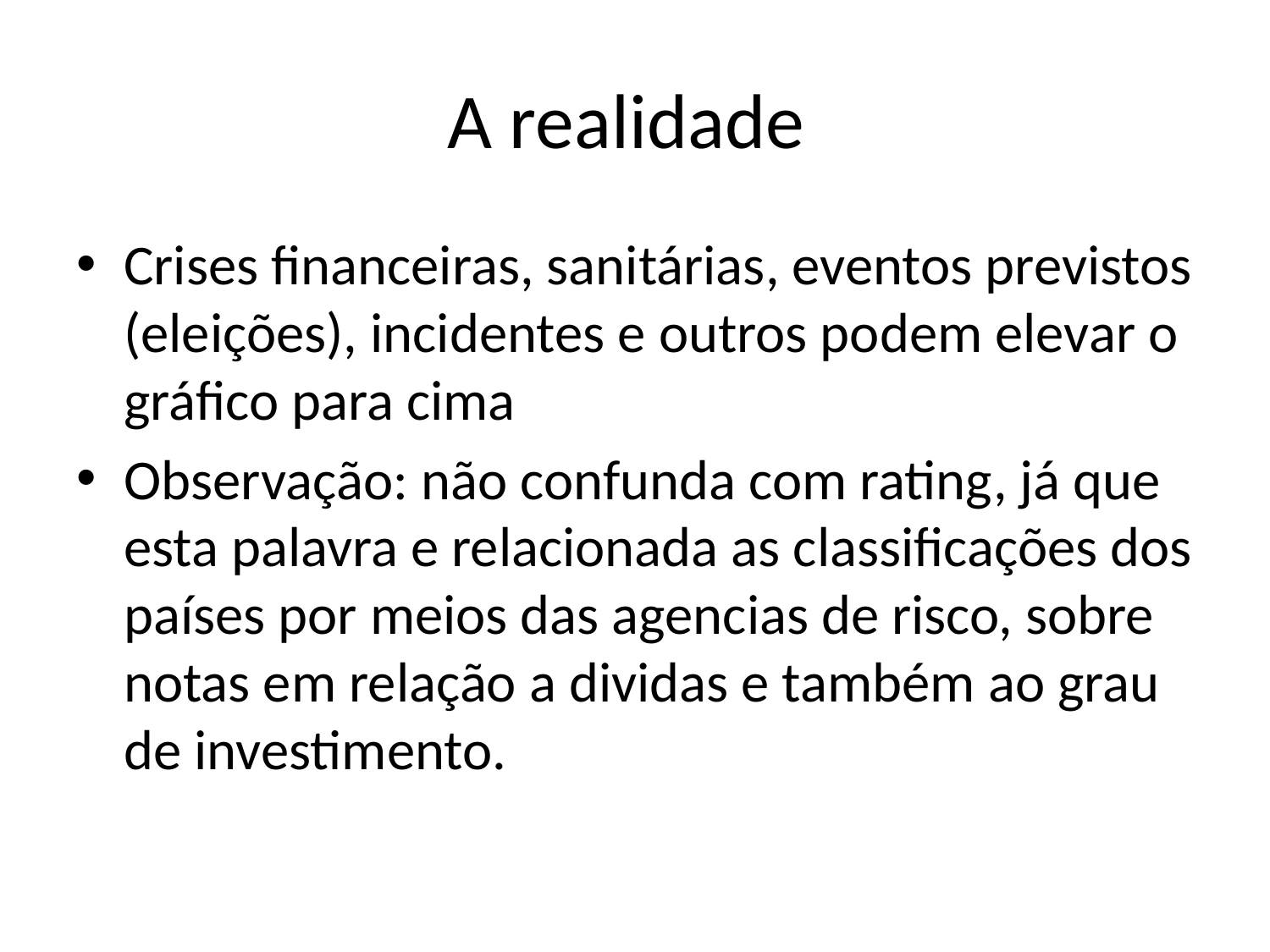

# A realidade
Crises financeiras, sanitárias, eventos previstos (eleições), incidentes e outros podem elevar o gráfico para cima
Observação: não confunda com rating, já que esta palavra e relacionada as classificações dos países por meios das agencias de risco, sobre notas em relação a dividas e também ao grau de investimento.